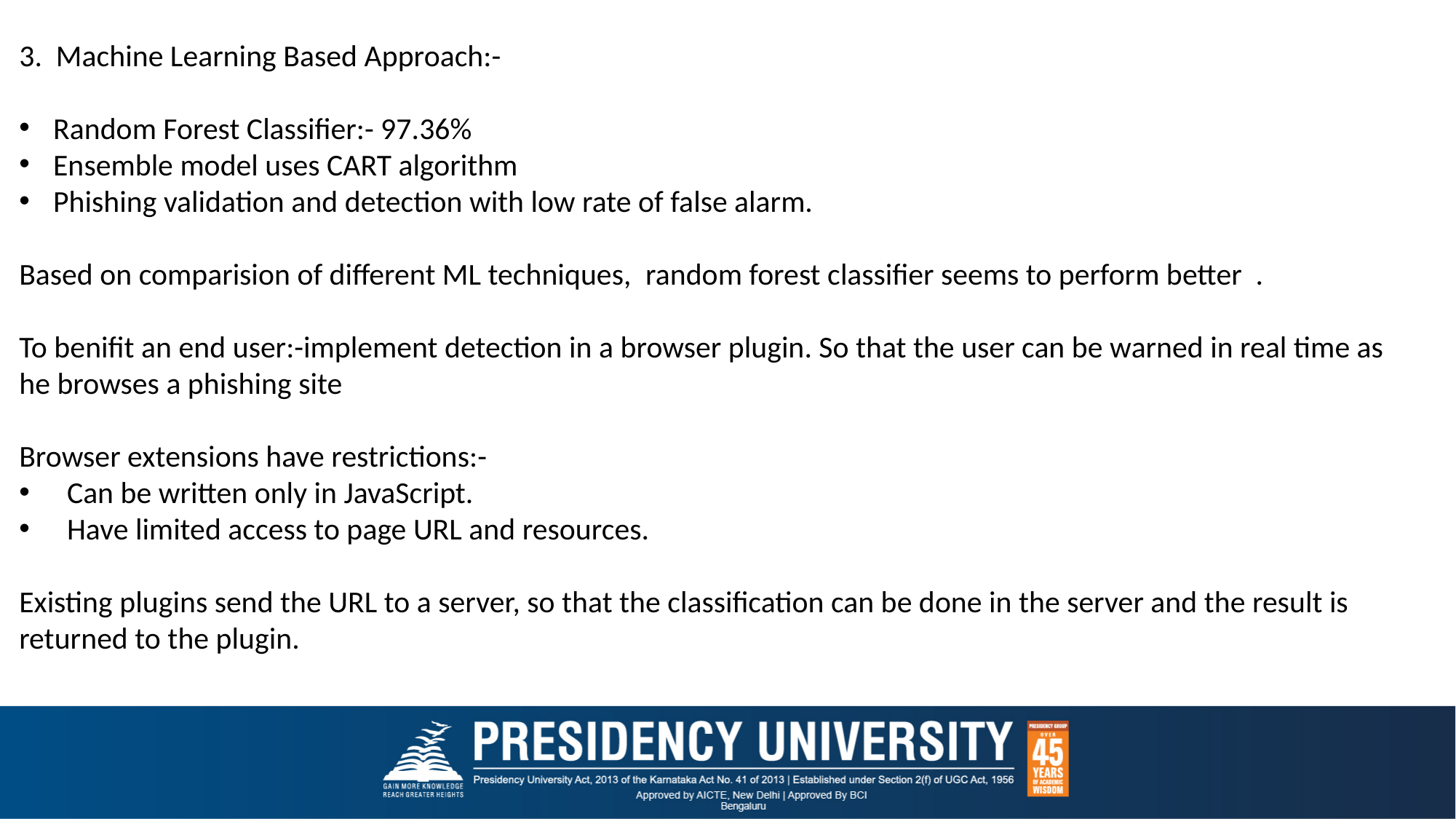

3.  Machine Learning Based Approach:-

Random Forest Classifier:- 97.36%
Ensemble model uses CART algorithm
Phishing validation and detection with low rate of false alarm.

Based on comparision of different ML techniques,  random forest classifier seems to perform better  .

To benifit an end user:-implement detection in a browser plugin. So that the user can be warned in real time as he browses a phishing site

Browser extensions have restrictions:-
 Can be written only in JavaScript.
 Have limited access to page URL and resources.

Existing plugins send the URL to a server, so that the classification can be done in the server and the result is returned to the plugin.